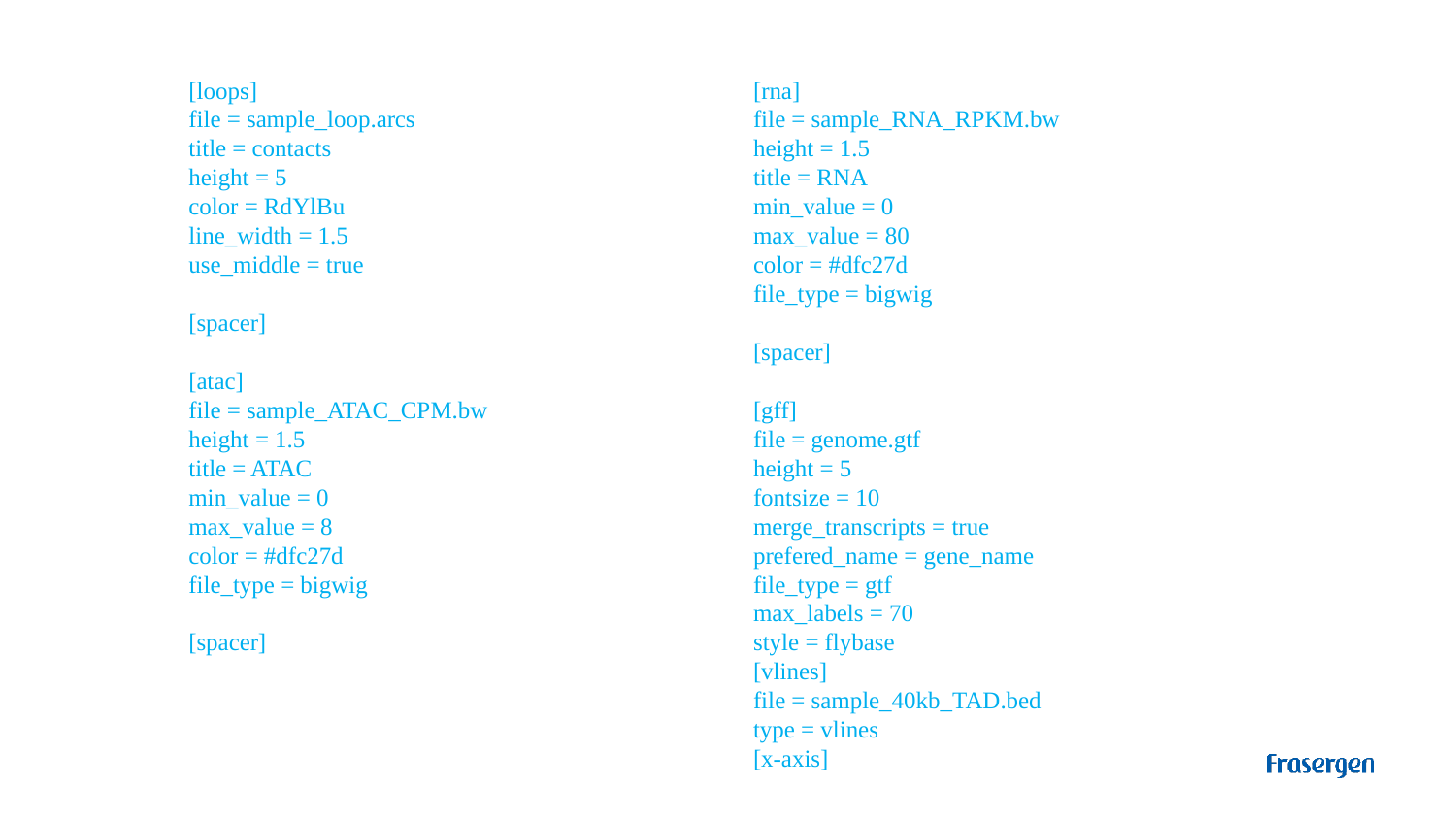

[loops]
file = sample_loop.arcs
title = contacts
height = 5
color = RdYlBu
line_width = 1.5
use_middle = true

[spacer]

[atac]
file = sample_ATAC_CPM.bw
height = 1.5
title = ATAC
min_value = 0
max_value = 8
color = #dfc27d
file_type = bigwig

[spacer]
[rna]
file = sample_RNA_RPKM.bw
height = 1.5
title = RNA
min_value = 0
max_value = 80
color = #dfc27d
file_type = bigwig

[spacer]

[gff]
file = genome.gtf
height = 5
fontsize = 10
merge_transcripts = true
prefered_name = gene_name
file_type = gtf
max_labels = 70
style = flybase
[vlines]
file = sample_40kb_TAD.bed
type = vlines
[x-axis]